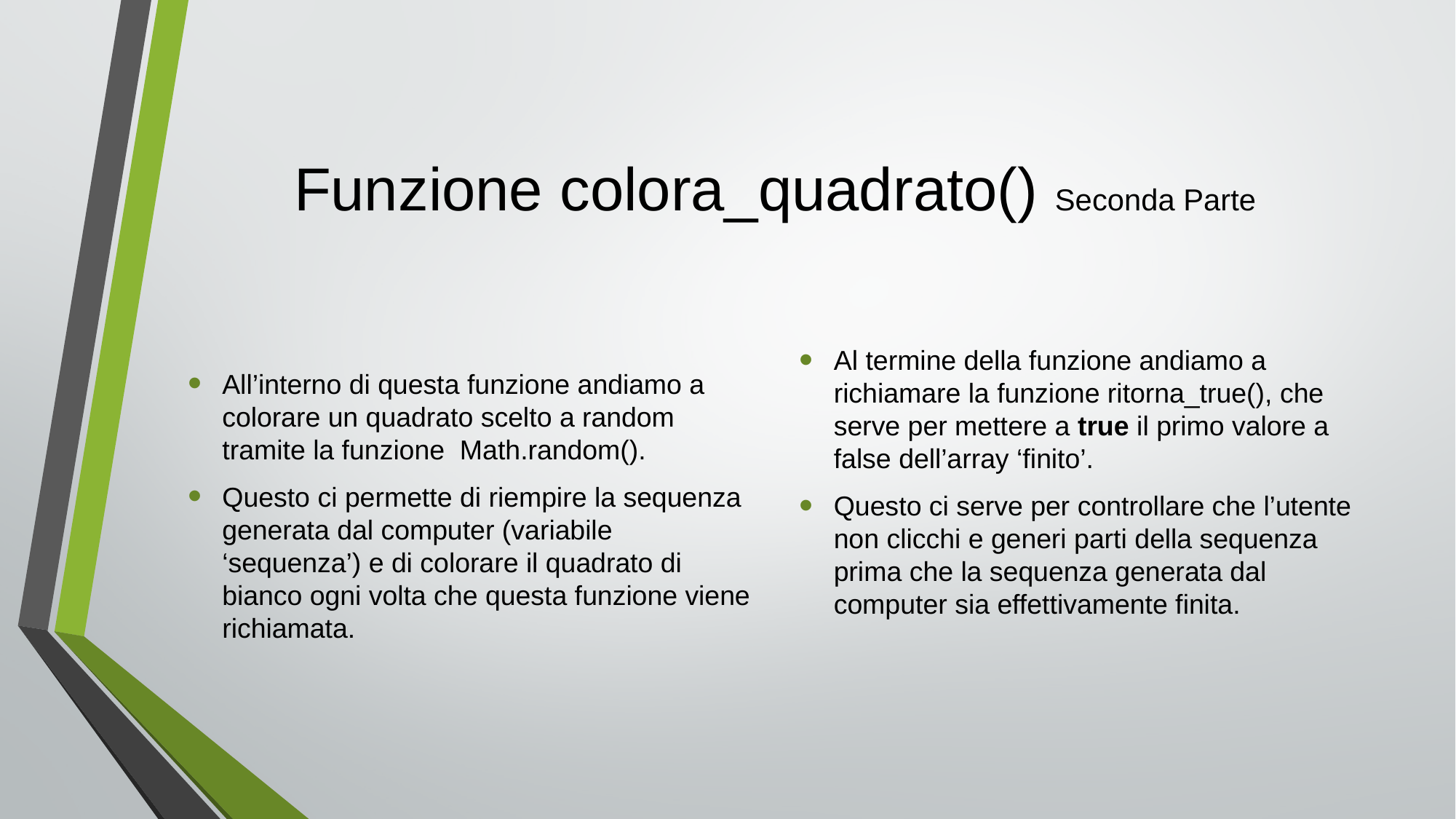

# Funzione colora_quadrato() Seconda Parte
All’interno di questa funzione andiamo a colorare un quadrato scelto a random tramite la funzione  Math.random().
Questo ci permette di riempire la sequenza generata dal computer (variabile ‘sequenza’) e di colorare il quadrato di bianco ogni volta che questa funzione viene richiamata.
Al termine della funzione andiamo a richiamare la funzione ritorna_true(), che serve per mettere a true il primo valore a false dell’array ‘finito’.
Questo ci serve per controllare che l’utente non clicchi e generi parti della sequenza prima che la sequenza generata dal computer sia effettivamente finita.